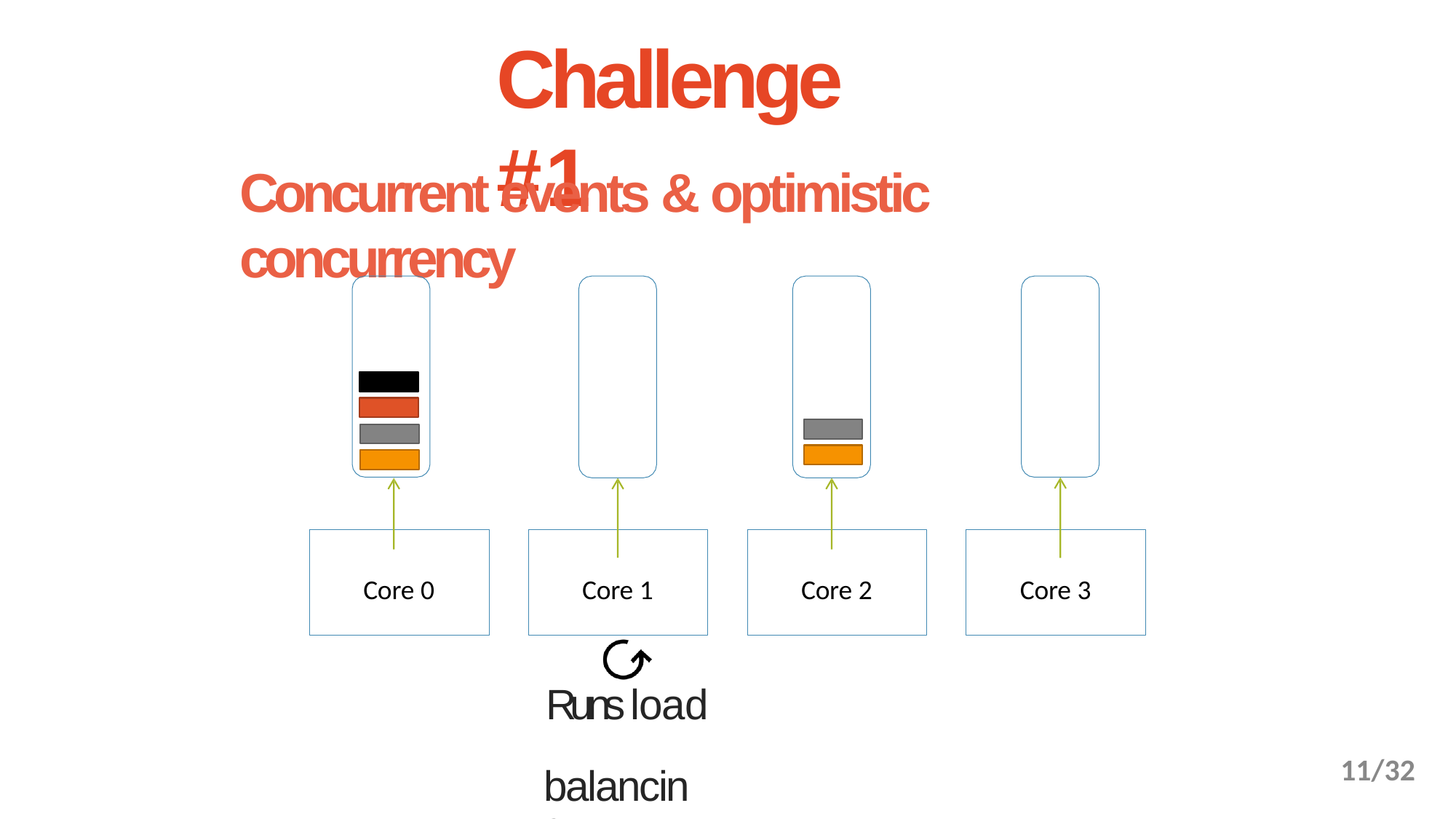

# Challenge #1
Concurrent events & optimistic concurrency

Core 0
Core 1
Core 2
Core 3
Runs load  balancing
11/32